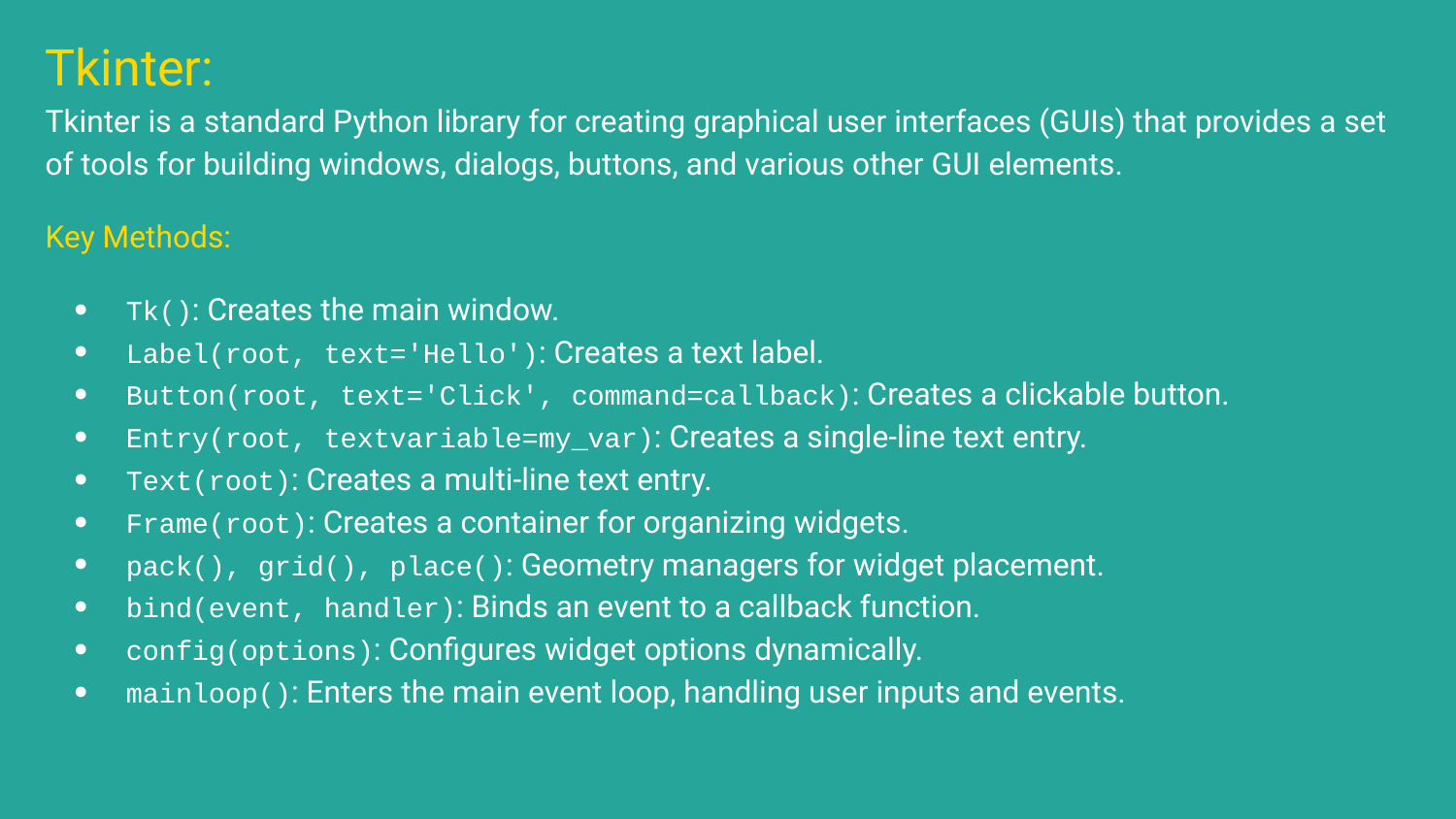

# Tkinter:
Tkinter is a standard Python library for creating graphical user interfaces (GUIs) that provides a set of tools for building windows, dialogs, buttons, and various other GUI elements.
Key Methods:
Tk(): Creates the main window.
Label(root, text='Hello'): Creates a text label.
Button(root, text='Click', command=callback): Creates a clickable button.
Entry(root, textvariable=my_var): Creates a single-line text entry.
Text(root): Creates a multi-line text entry.
Frame(root): Creates a container for organizing widgets.
pack(), grid(), place(): Geometry managers for widget placement.
bind(event, handler): Binds an event to a callback function.
config(options): Configures widget options dynamically.
mainloop(): Enters the main event loop, handling user inputs and events.